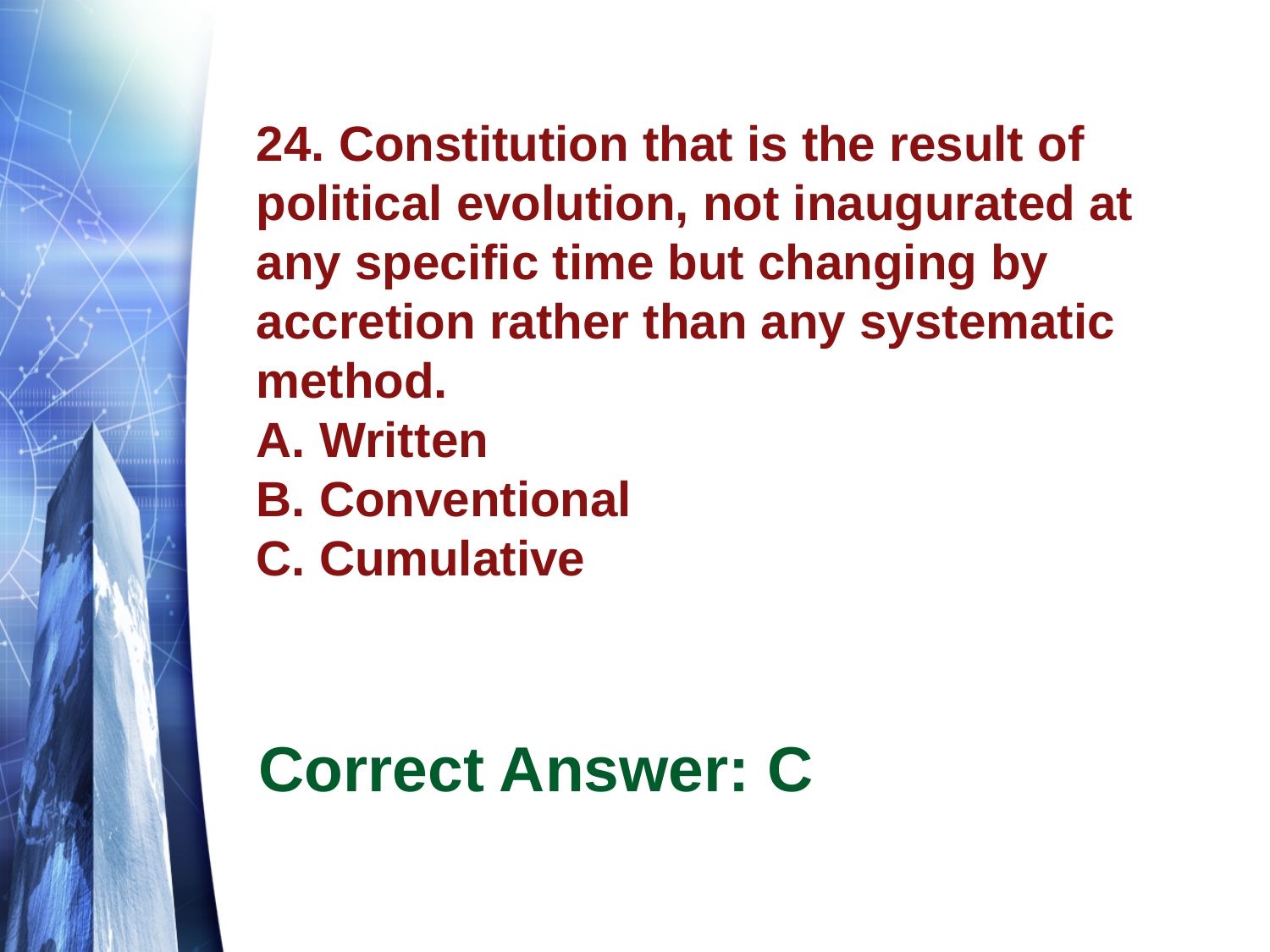

# 24. Constitution that is the result of political evolution, not inaugurated at any specific time but changing by accretion rather than any systematic method. A. Written B. Conventional C. Cumulative
Correct Answer: C